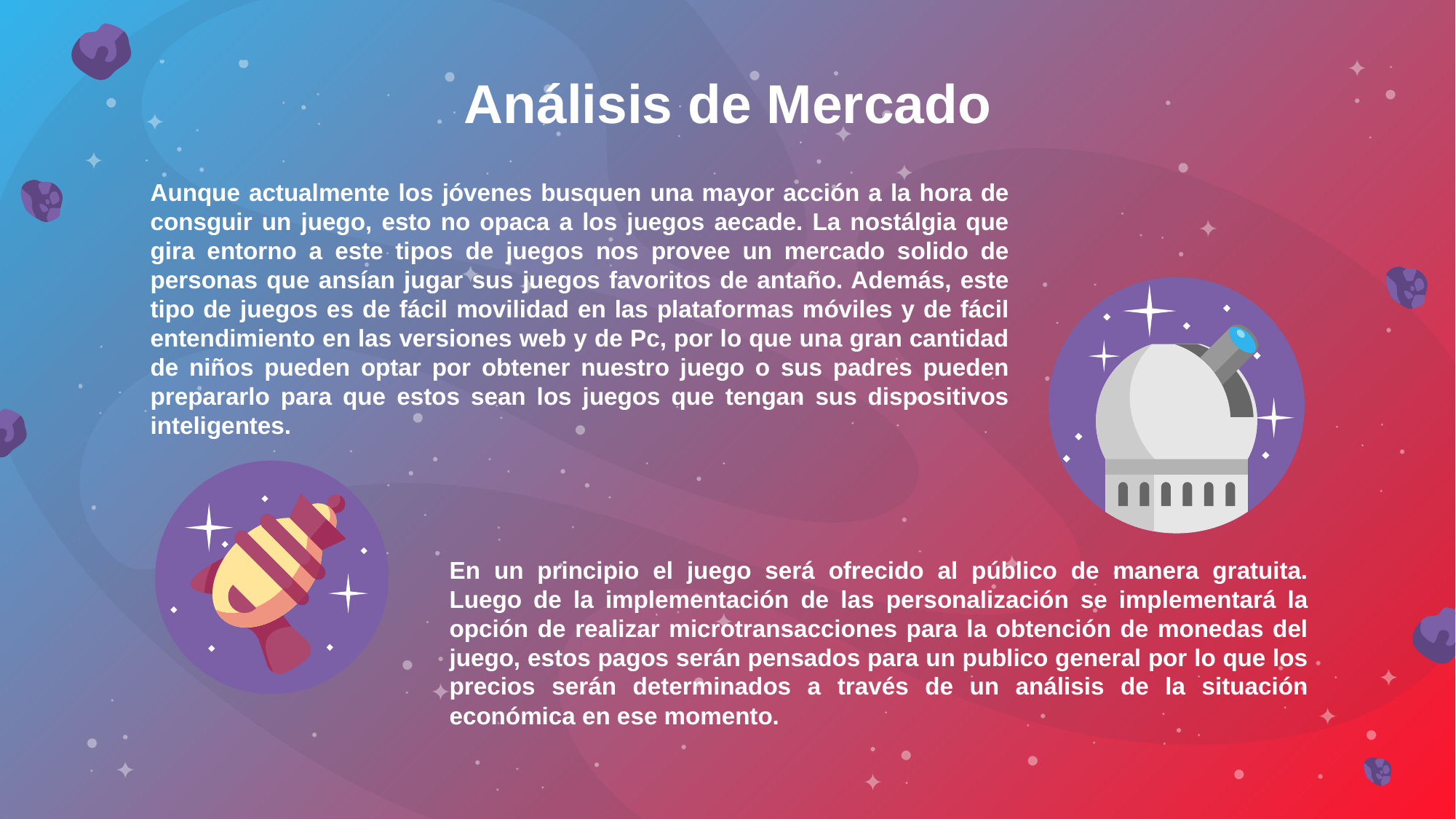

# Análisis de Mercado
Aunque actualmente los jóvenes busquen una mayor acción a la hora de consguir un juego, esto no opaca a los juegos aecade. La nostálgia que gira entorno a este tipos de juegos nos provee un mercado solido de personas que ansían jugar sus juegos favoritos de antaño. Además, este tipo de juegos es de fácil movilidad en las plataformas móviles y de fácil entendimiento en las versiones web y de Pc, por lo que una gran cantidad de niños pueden optar por obtener nuestro juego o sus padres pueden prepararlo para que estos sean los juegos que tengan sus dispositivos inteligentes.

En un principio el juego será ofrecido al público de manera gratuita. Luego de la implementación de las personalización se implementará la opción de realizar microtransacciones para la obtención de monedas del juego, estos pagos serán pensados para un publico general por lo que los precios serán determinados a través de un análisis de la situación económica en ese momento.